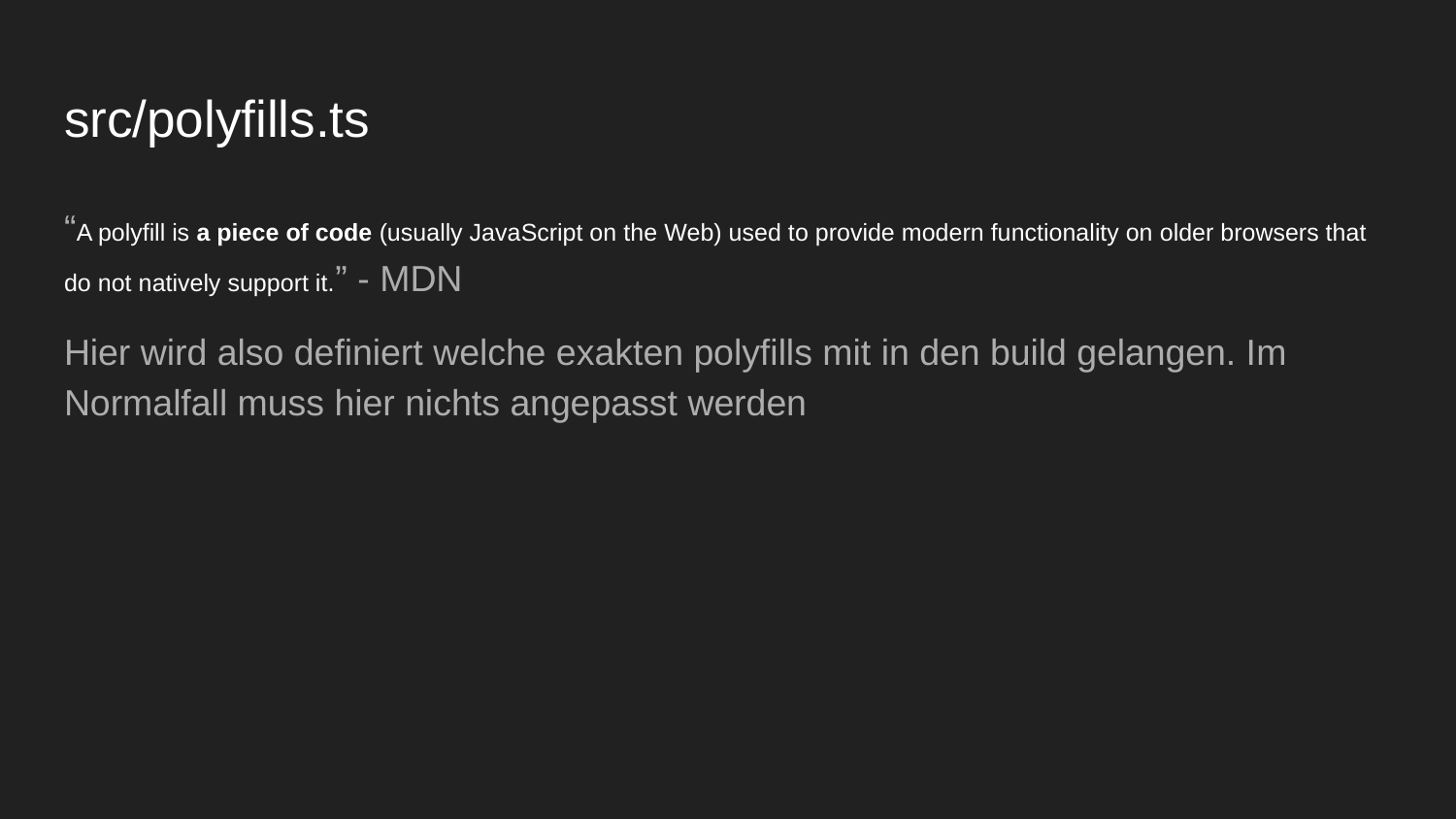

# src/polyfills.ts
“A polyfill is a piece of code (usually JavaScript on the Web) used to provide modern functionality on older browsers that do not natively support it.” - MDN
Hier wird also definiert welche exakten polyfills mit in den build gelangen. Im Normalfall muss hier nichts angepasst werden